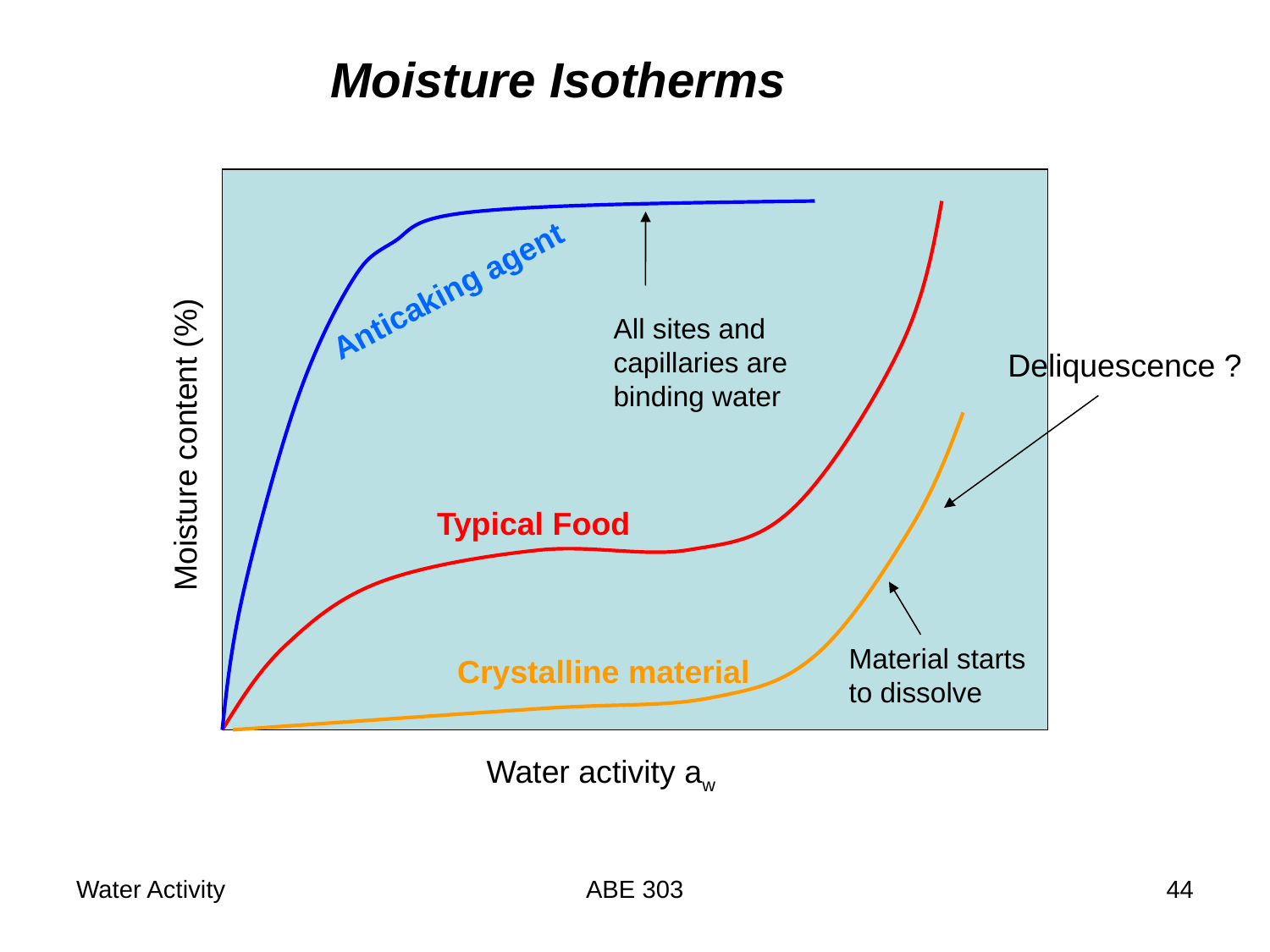

Moisture Isotherms

All sites and
capillaries are
binding water
Anticaking agent
Deliquescence ?

Moisture content (%)
Typical Food

Material starts
to dissolve
Crystalline material
Water activity aw
Water Activity
ABE 303
44